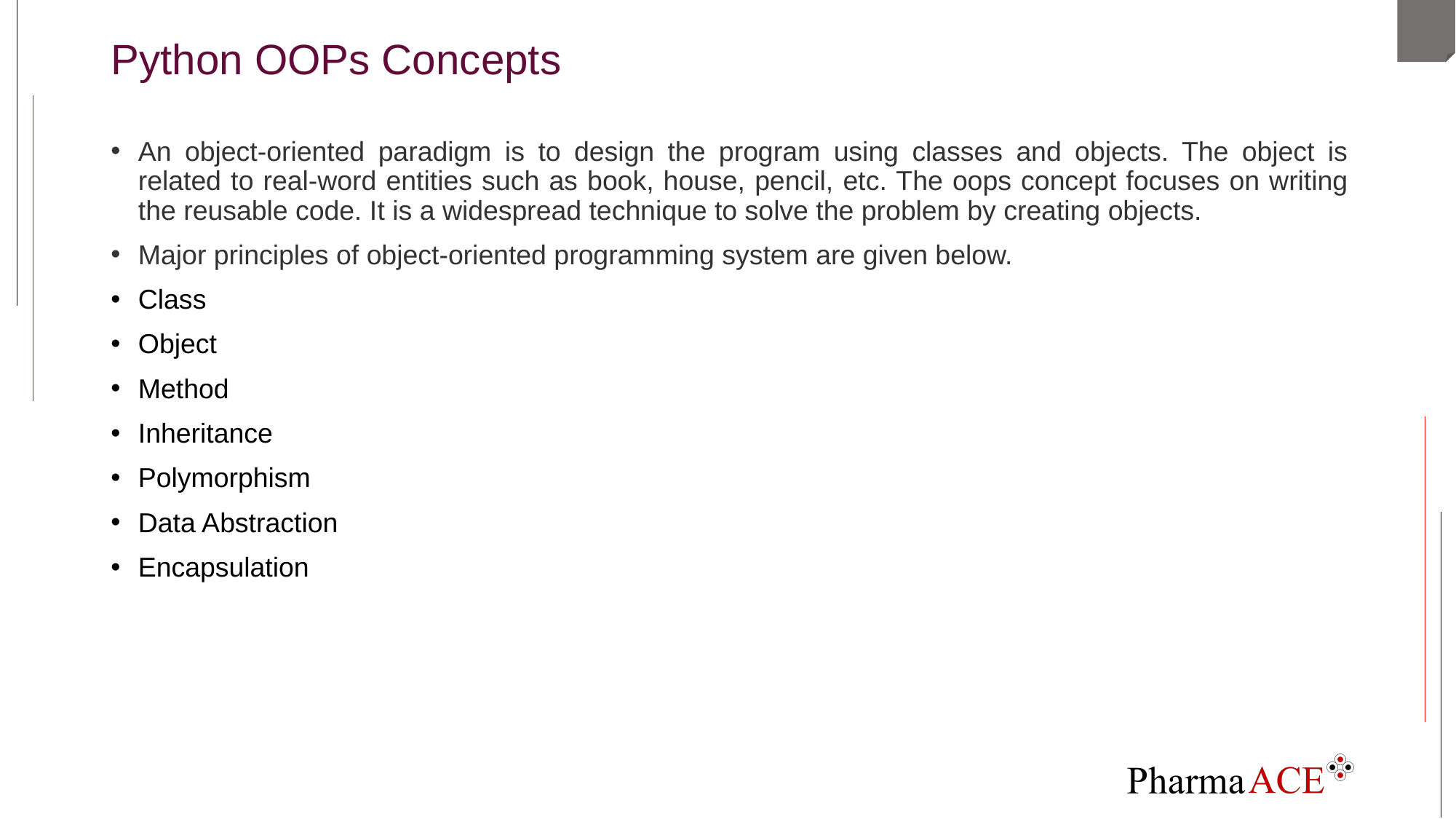

# Python OOPs Concepts
An object-oriented paradigm is to design the program using classes and objects. The object is related to real-word entities such as book, house, pencil, etc. The oops concept focuses on writing the reusable code. It is a widespread technique to solve the problem by creating objects.
Major principles of object-oriented programming system are given below.
Class
Object
Method
Inheritance
Polymorphism
Data Abstraction
Encapsulation